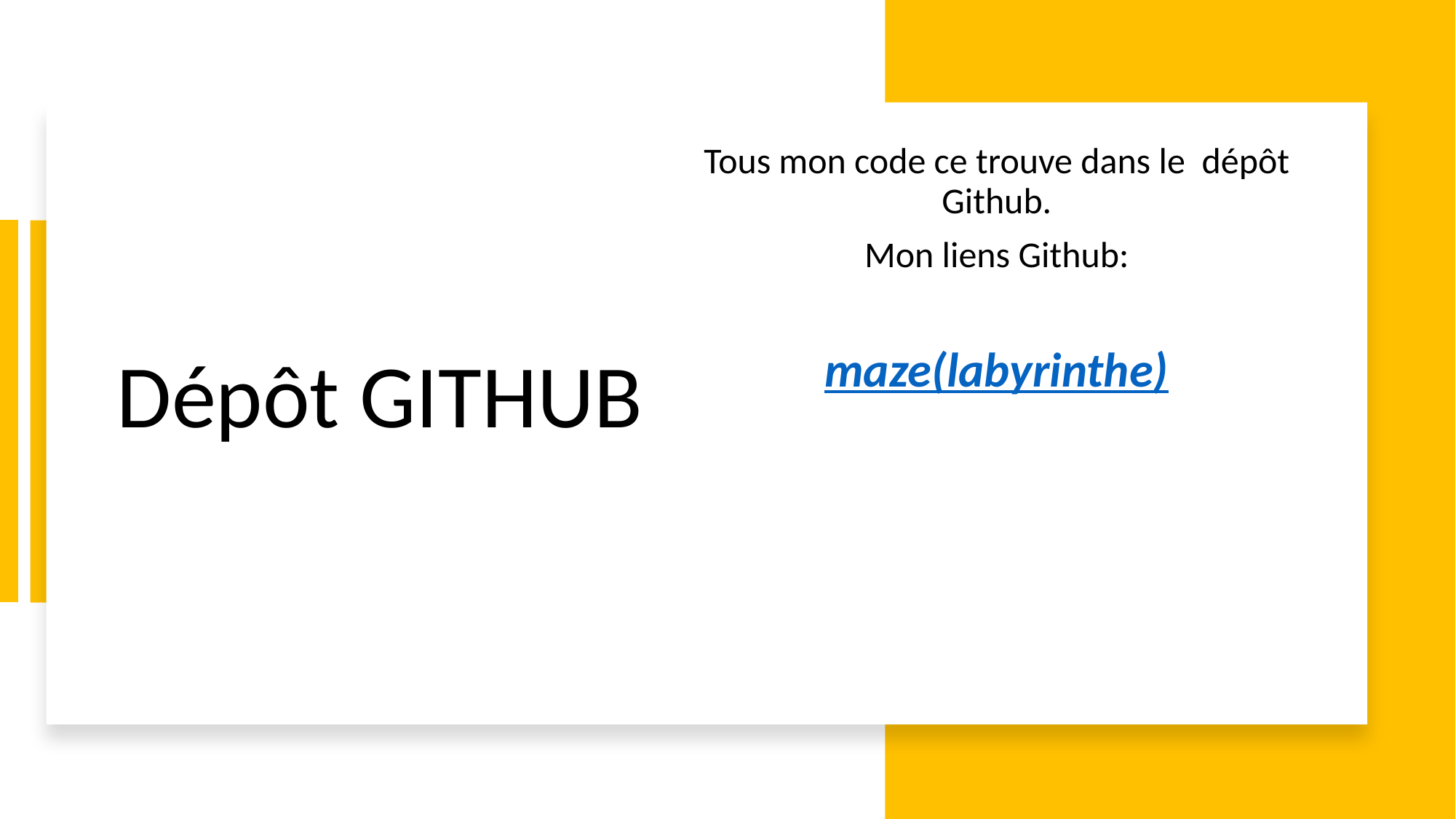

Tous mon code ce trouve dans le  dépôt Github.
Mon liens Github:

maze(labyrinthe)
# Dépôt GITHUB